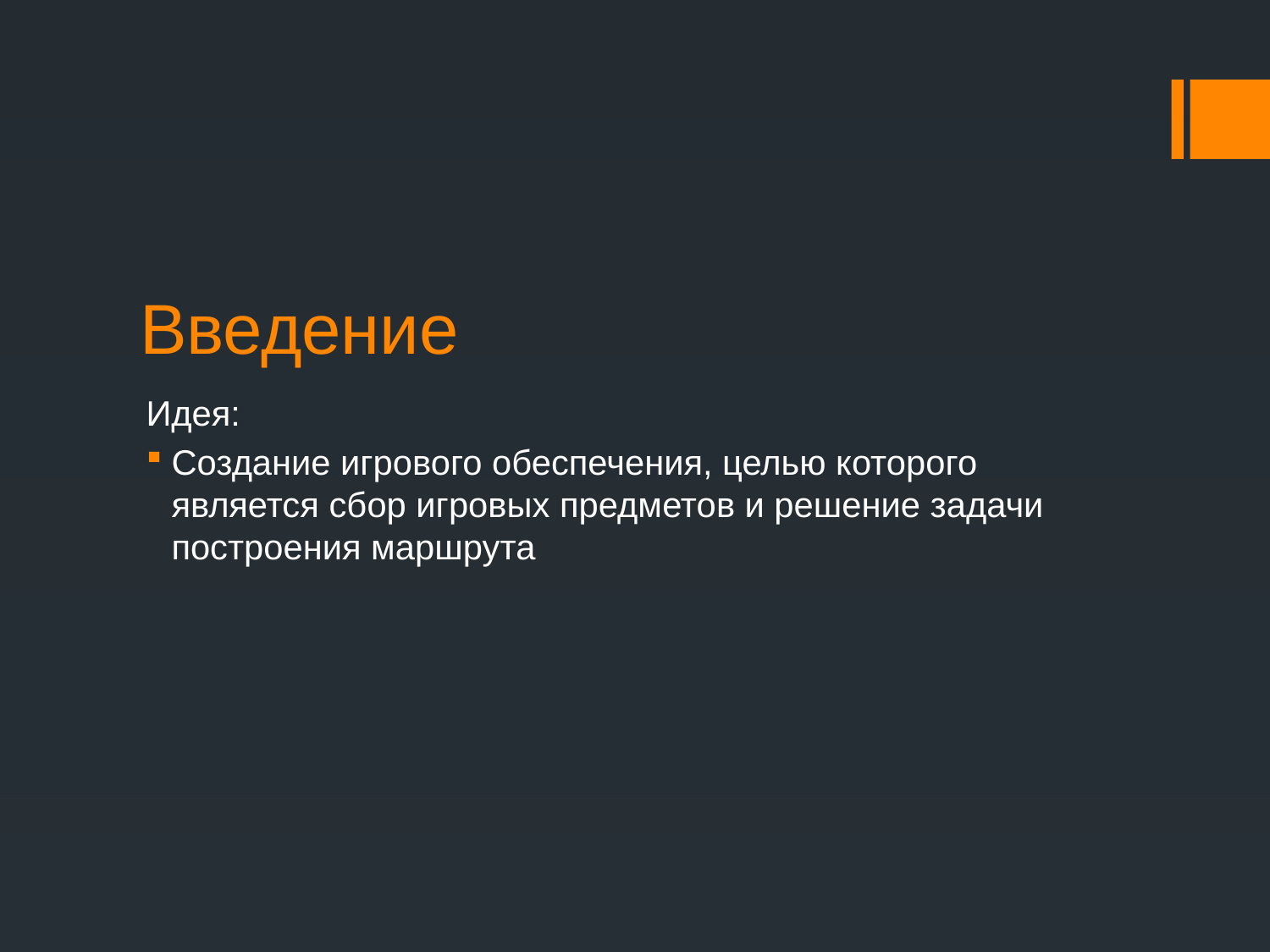

# Введение
Идея:
Создание игрового обеспечения, целью которого является сбор игровых предметов и решение задачи построения маршрута